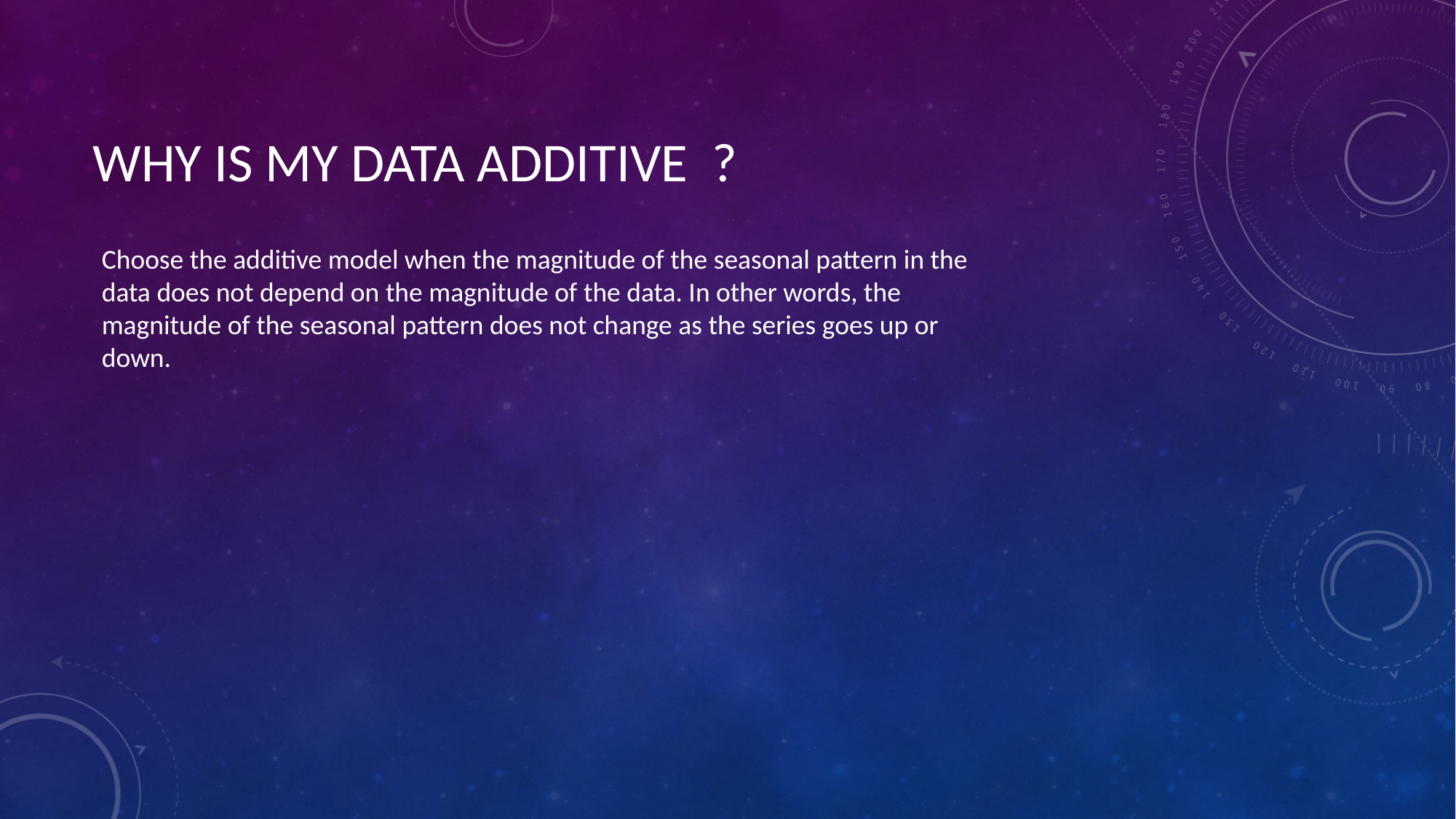

# WHY IS MY Data additive  ?
Choose the additive model when the magnitude of the seasonal pattern in the data does not depend on the magnitude of the data. In other words, the magnitude of the seasonal pattern does not change as the series goes up or down.